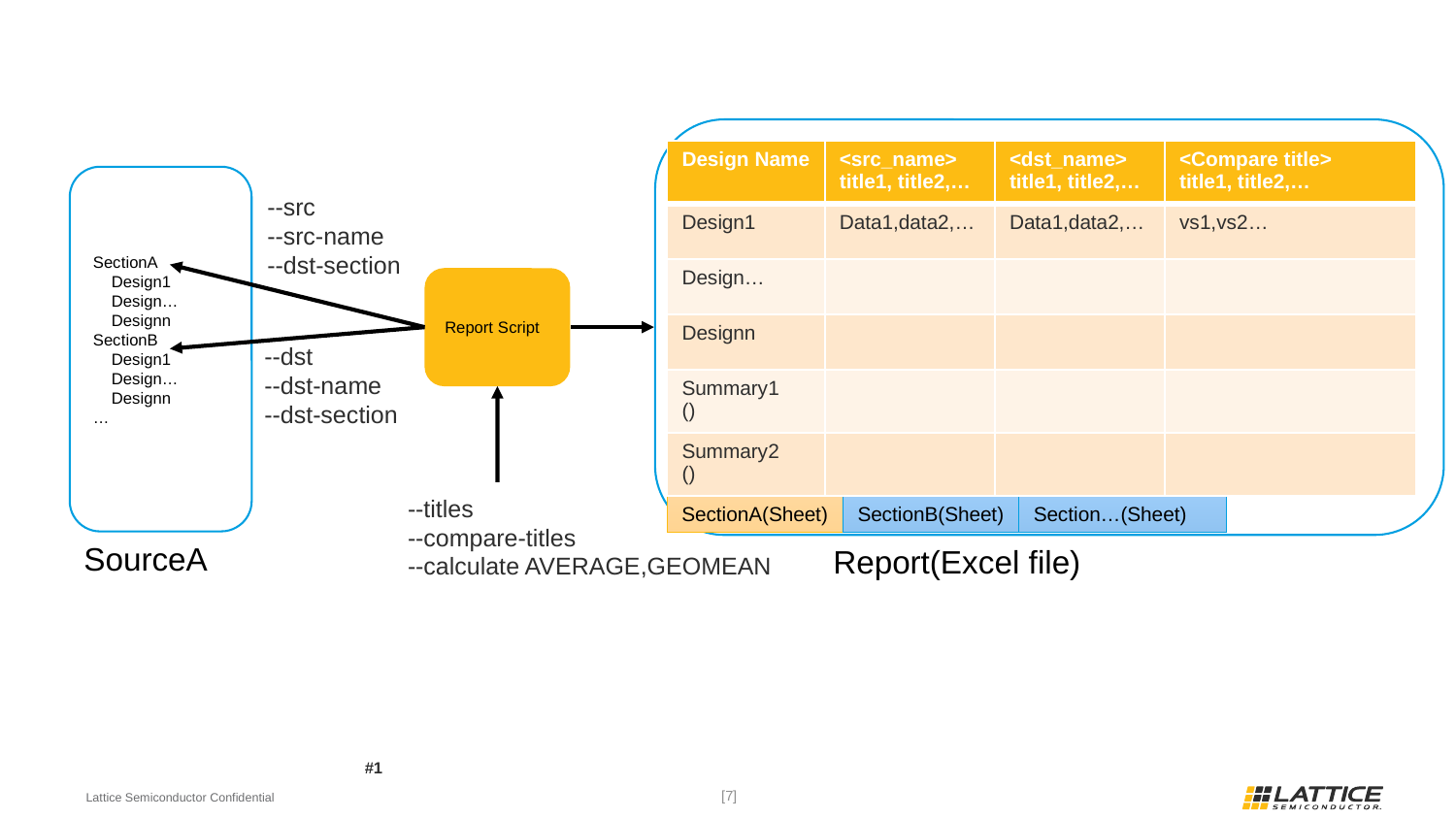

| Design Name | <src\_name> title1, title2,… | <dst\_name> title1, title2,… | <Compare title> title1, title2,… |
| --- | --- | --- | --- |
| Design1 | Data1,data2,… | Data1,data2,… | vs1,vs2… |
| Design… |  |  |  |
| Designn |  |  |  |
| Summary1 () |  |  |  |
| Summary2 () |  |  |  |
SectionA
    Design1
    Design…
    Designn
SectionB
    Design1
    Design…
    Designn
…

--src
--src-name
--dst-section
Report Script
--dst
--dst-name
--dst-section

--titles
--compare-titles
--calculate AVERAGE,GEOMEAN
SectionB(Sheet)
SectionA(Sheet)
Section…(Sheet)
SourceA
Report(Excel file)
#1